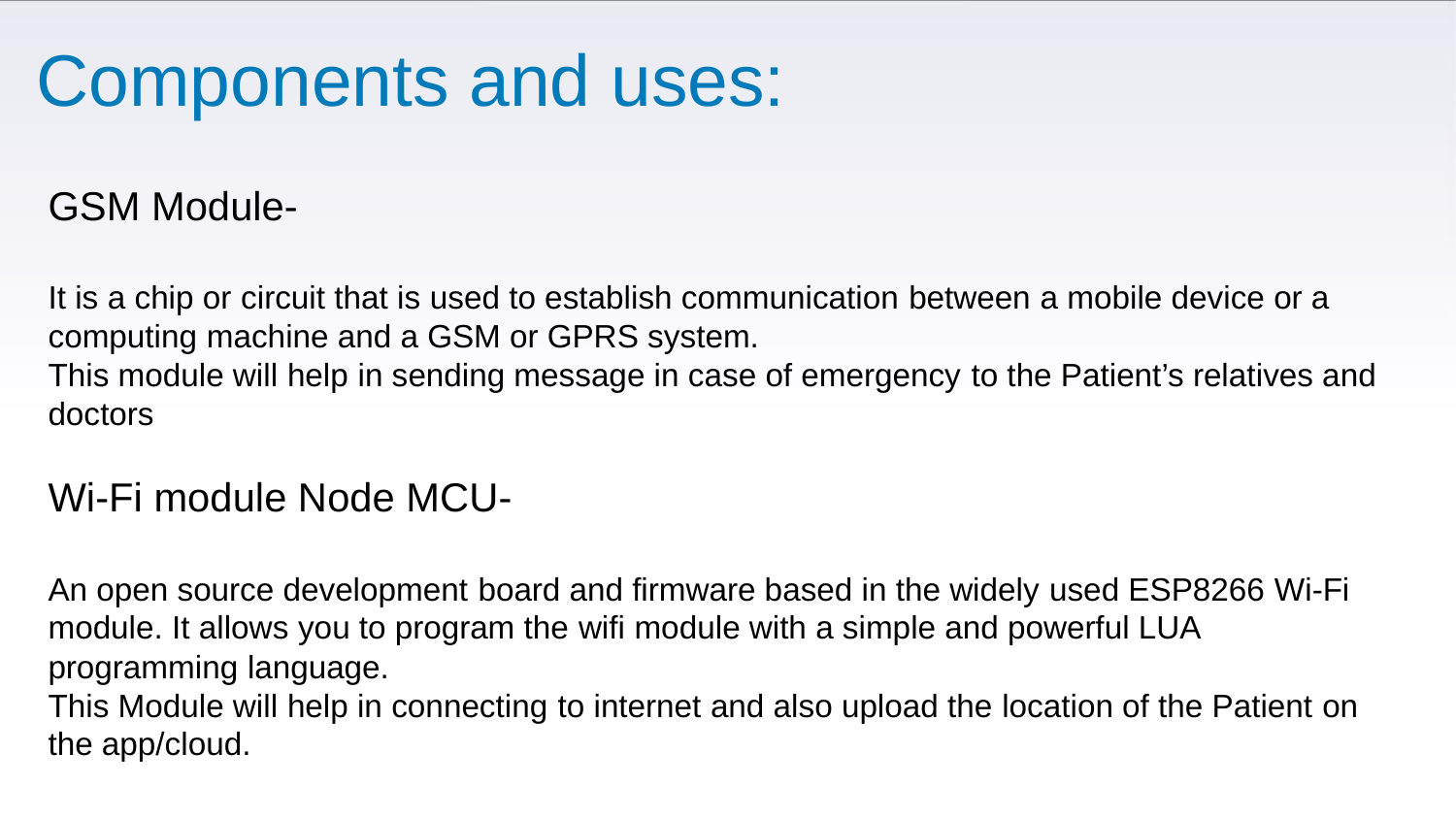

Components and uses:
GSM Module-
It is a chip or circuit that is used to establish communication between a mobile device or a
computing machine and a GSM or GPRS system.
This module will help in sending message in case of emergency to the Patient’s relatives and
doctors
Wi-Fi module Node MCU-
An open source development board and firmware based in the widely used ESP8266 Wi-Fi
module. It allows you to program the wifi module with a simple and powerful LUA
programming language.
This Module will help in connecting to internet and also upload the location of the Patient on
the app/cloud.